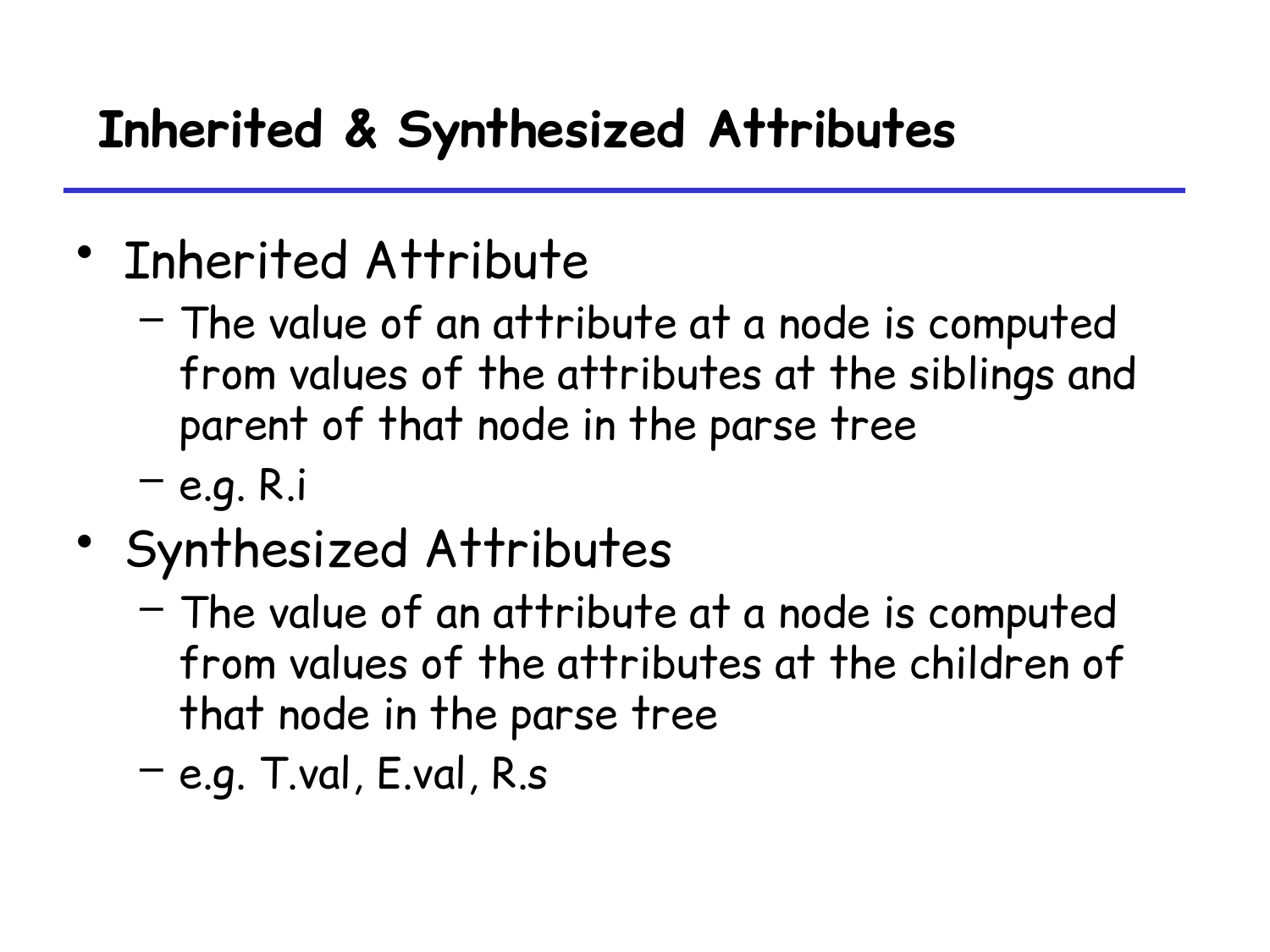

# Inherited & Synthesized Attributes
Inherited Attribute
The value of an attribute at a node is computed from values of the attributes at the siblings and parent of that node in the parse tree
e.g. R.i
Synthesized Attributes
The value of an attribute at a node is computed from values of the attributes at the children of that node in the parse tree
e.g. T.val, E.val, R.s

40